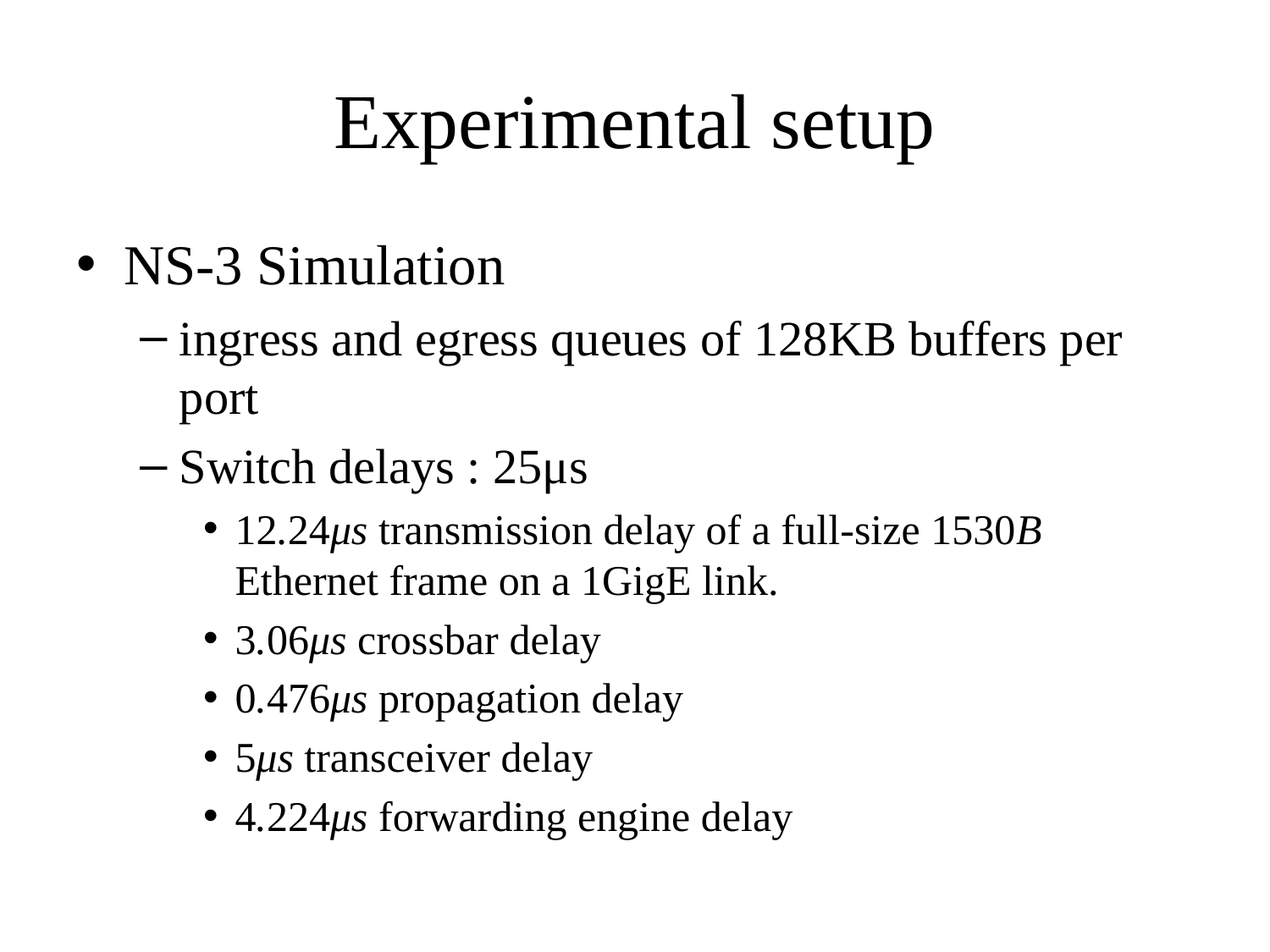

# Experimental setup
NS-3 Simulation
ingress and egress queues of 128KB buffers per port
Switch delays : 25μs
12.24μs transmission delay of a full-size 1530B Ethernet frame on a 1GigE link.
3.06μs crossbar delay
0.476μs propagation delay
5μs transceiver delay
4.224μs forwarding engine delay